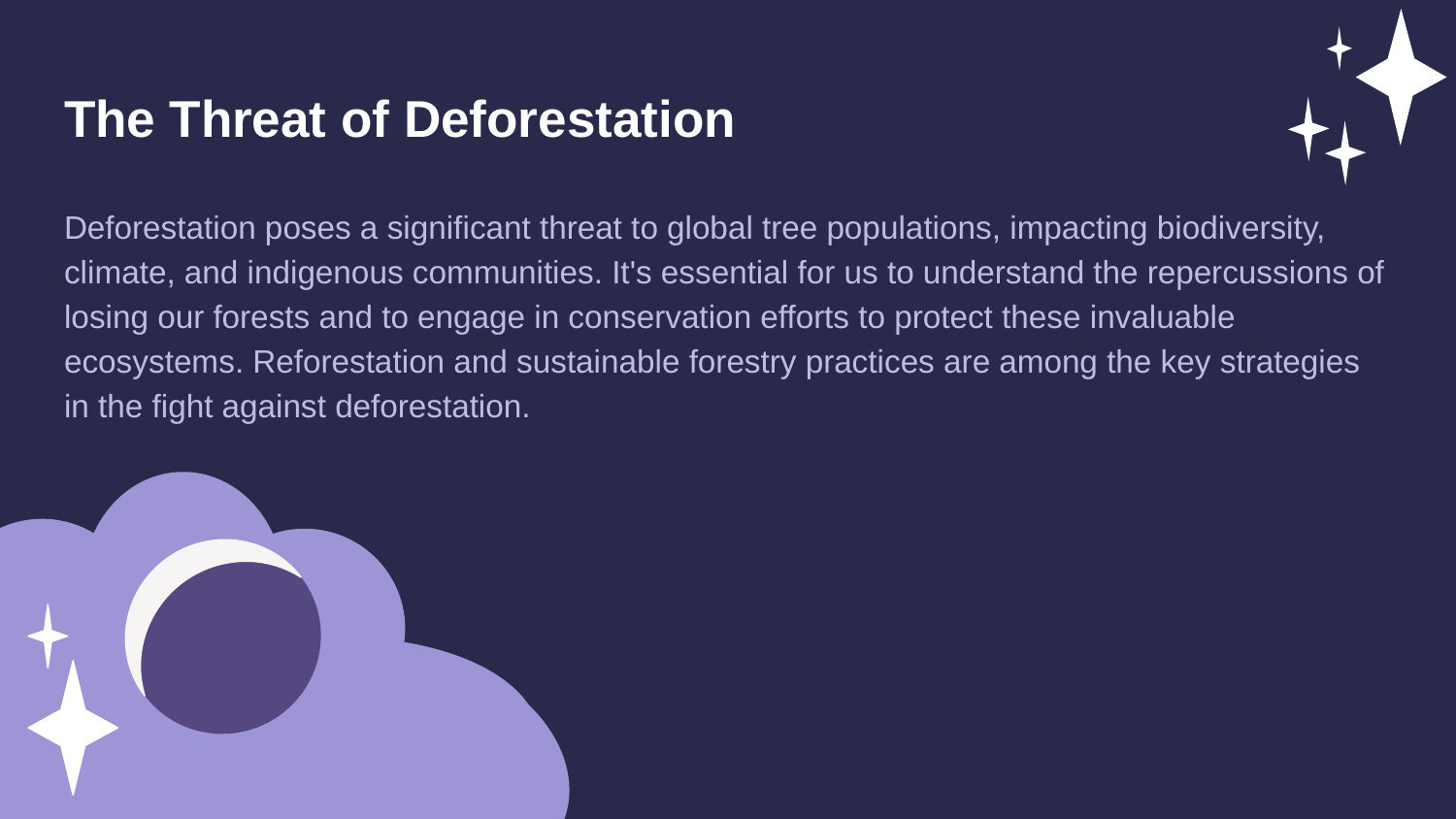

The Threat of Deforestation
Deforestation poses a significant threat to global tree populations, impacting biodiversity, climate, and indigenous communities. It's essential for us to understand the repercussions of losing our forests and to engage in conservation efforts to protect these invaluable ecosystems. Reforestation and sustainable forestry practices are among the key strategies in the fight against deforestation.